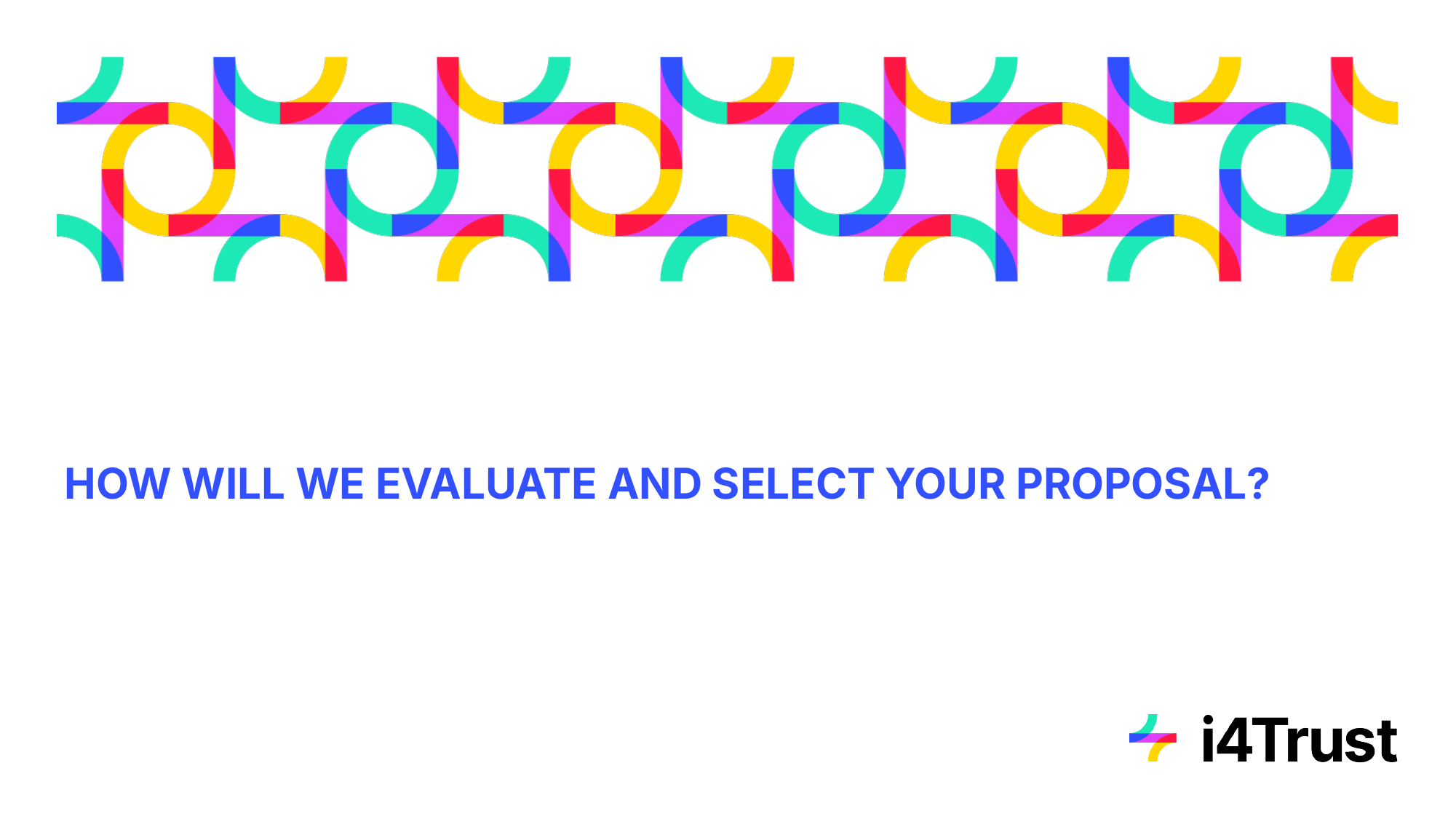

# HOW WILL WE EVALUATE AND SELECT YOUR PROPOSAL?
24